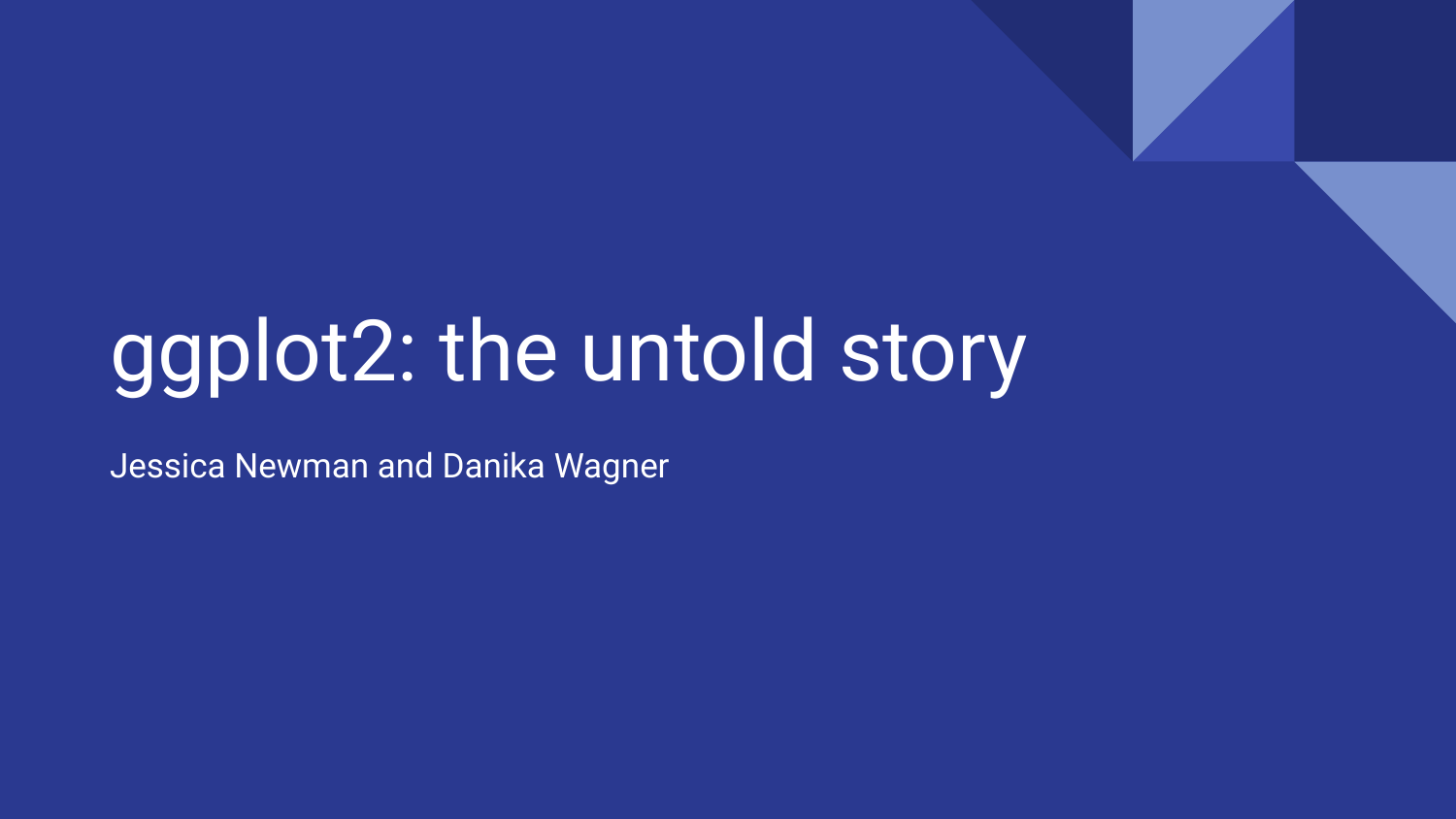

# ggplot2: the untold story
Jessica Newman and Danika Wagner